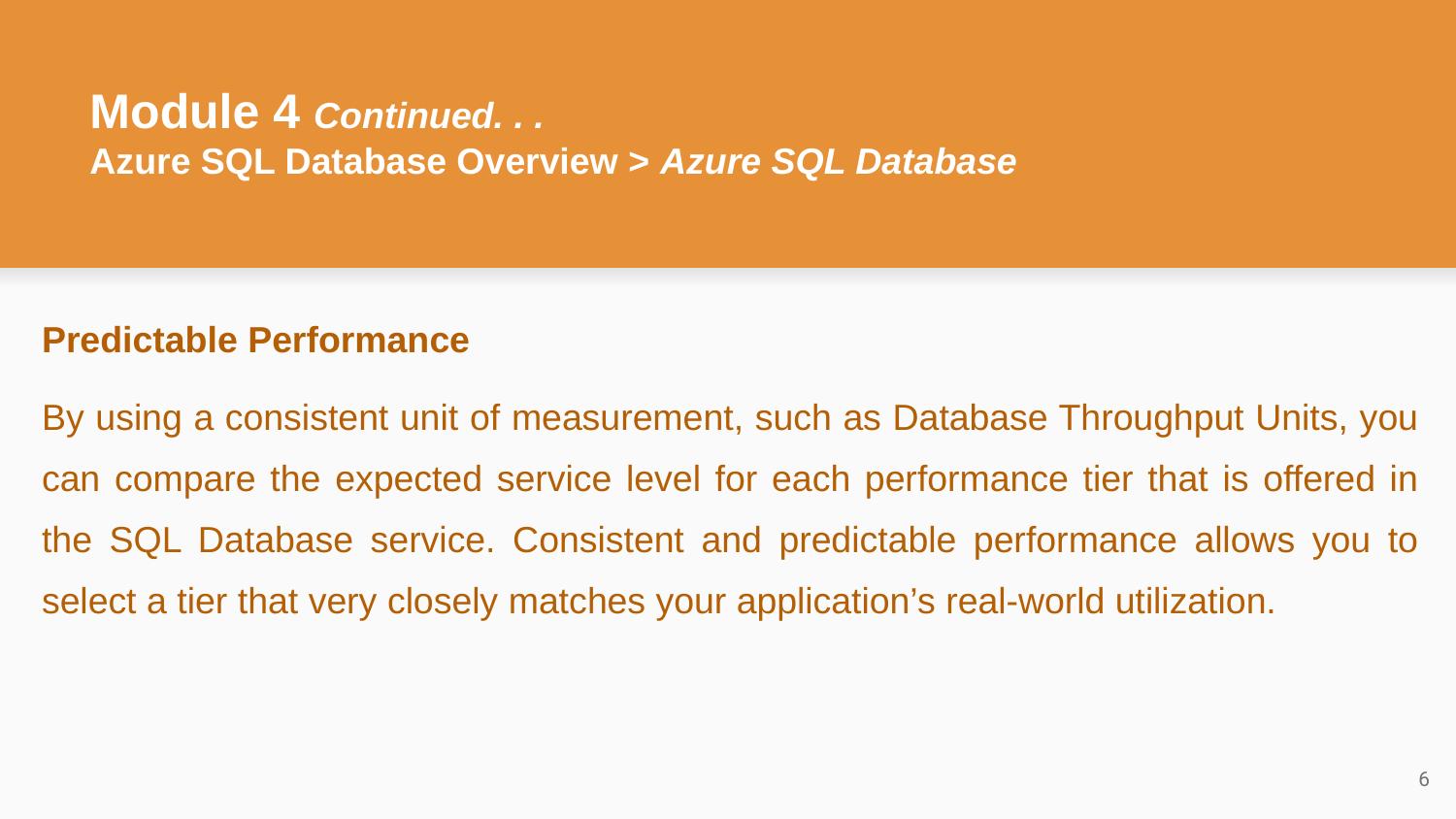

# Module 4 Continued. . .
Azure SQL Database Overview > Azure SQL Database

Predictable Performance
By using a consistent unit of measurement, such as Database Throughput Units, you can compare the expected service level for each performance tier that is offered in the SQL Database service. Consistent and predictable performance allows you to select a tier that very closely matches your application’s real-world utilization.

6